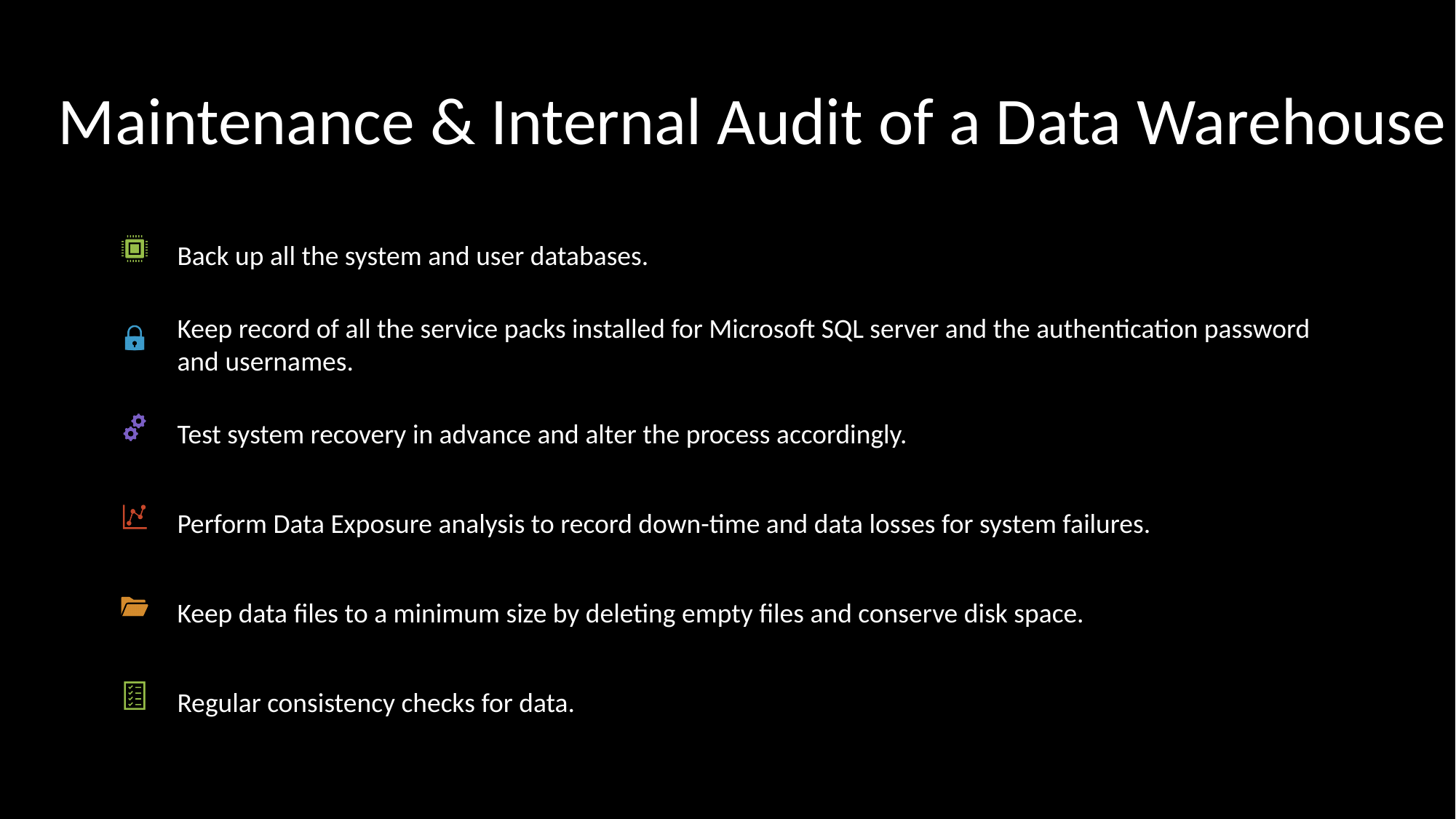

# Maintenance & Internal Audit of a Data Warehouse
Back up all the system and user databases.
Keep record of all the service packs installed for Microsoft SQL server and the authentication password and usernames.
Test system recovery in advance and alter the process accordingly.
Perform Data Exposure analysis to record down-time and data losses for system failures.
Keep data files to a minimum size by deleting empty files and conserve disk space.
Regular consistency checks for data.